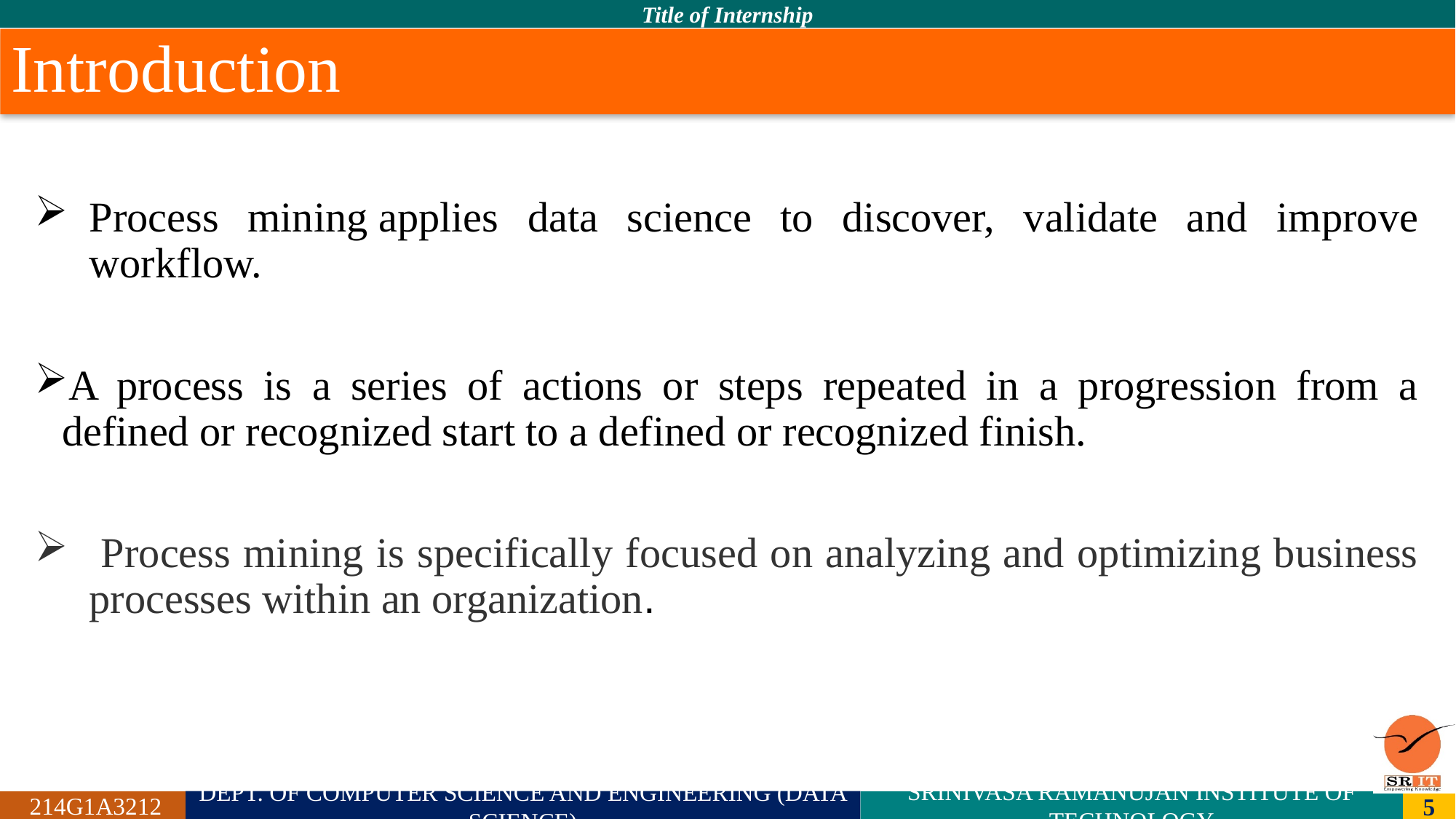

# Introduction

Process mining applies data science to discover, validate and improve workflow.

A process is a series of actions or steps repeated in a progression from a defined or recognized start to a defined or recognized finish.

 Process mining is specifically focused on analyzing and optimizing business processes within an organization.